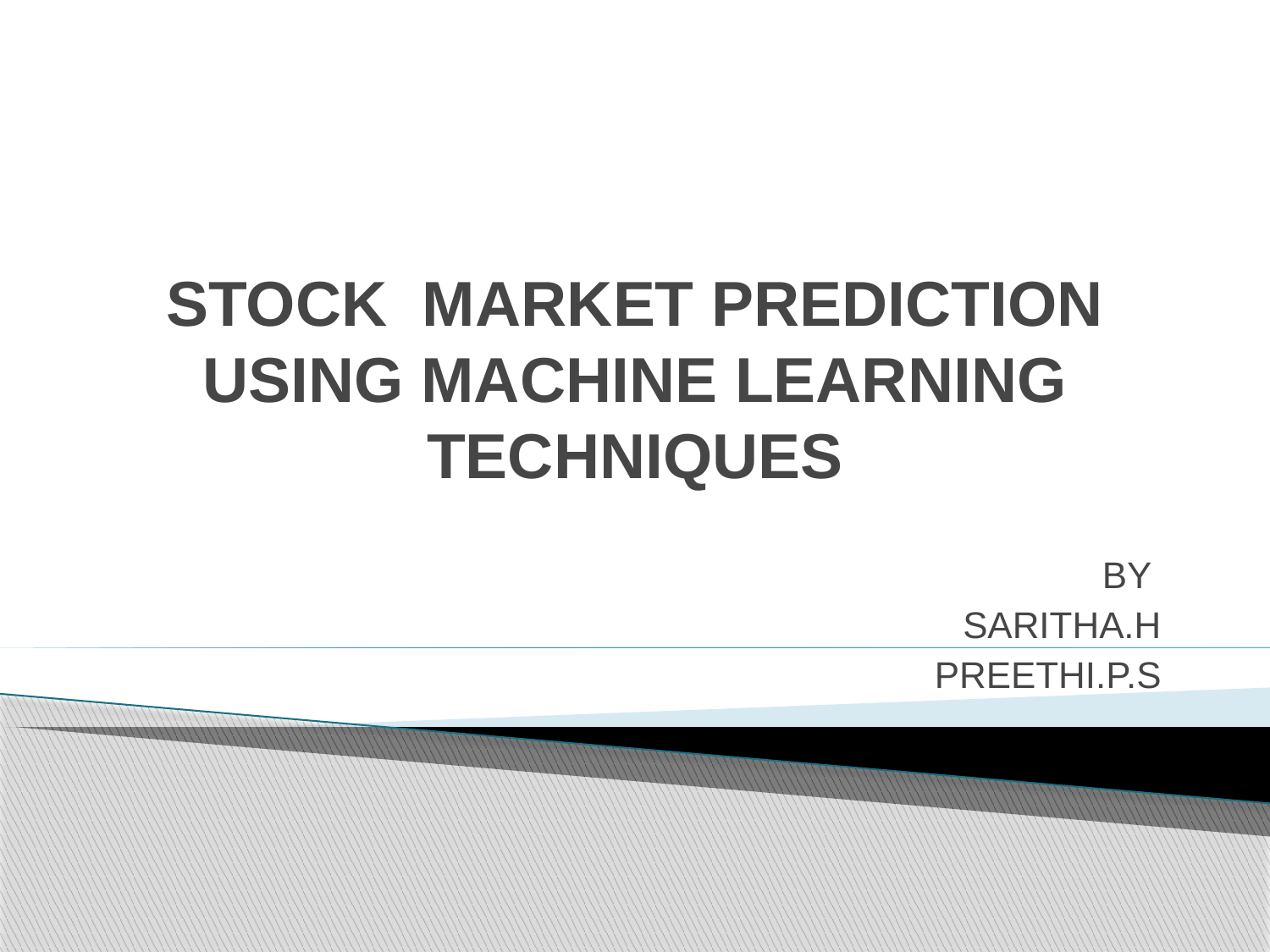

# STOCK  MARKET PREDICTION USING MACHINE LEARNING TECHNIQUES
BY
SARITHA.H
PREETHI.P.S